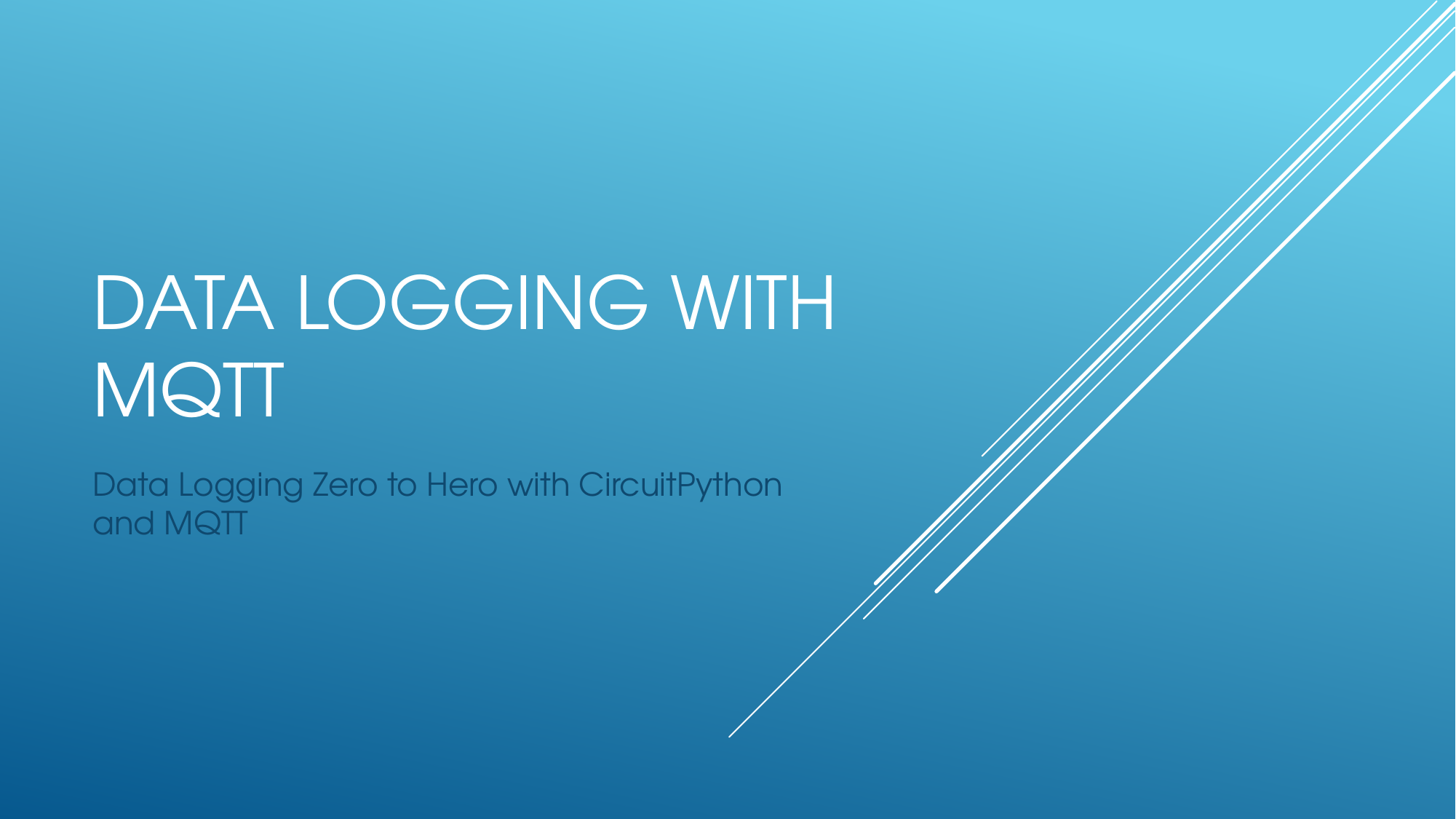

# Data logging with mqtt
Data Logging Zero to Hero with CircuitPython and MQTT